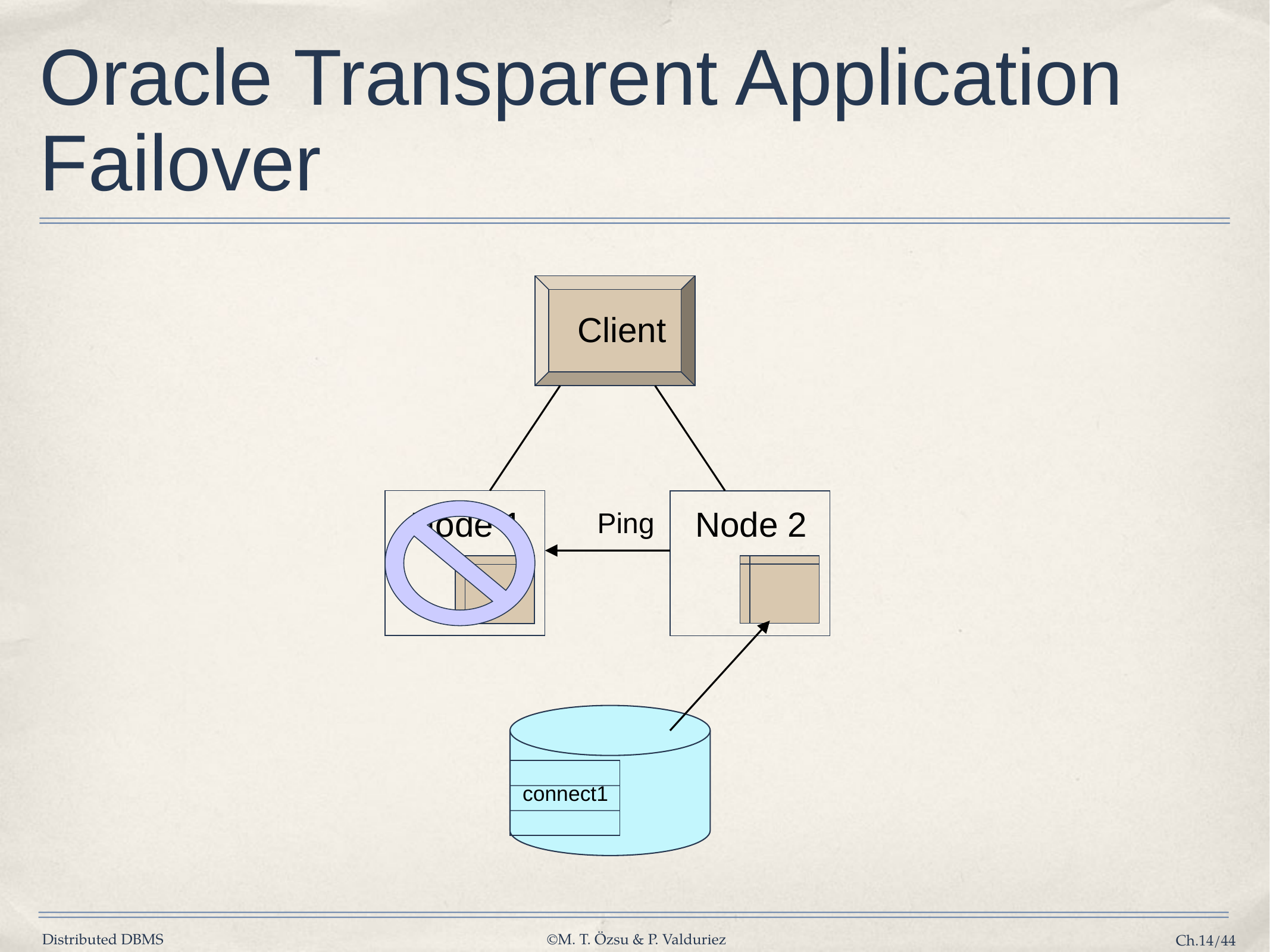

# Oracle Transparent Application Failover

Client

Node 1
Node 2

Ping

connect1